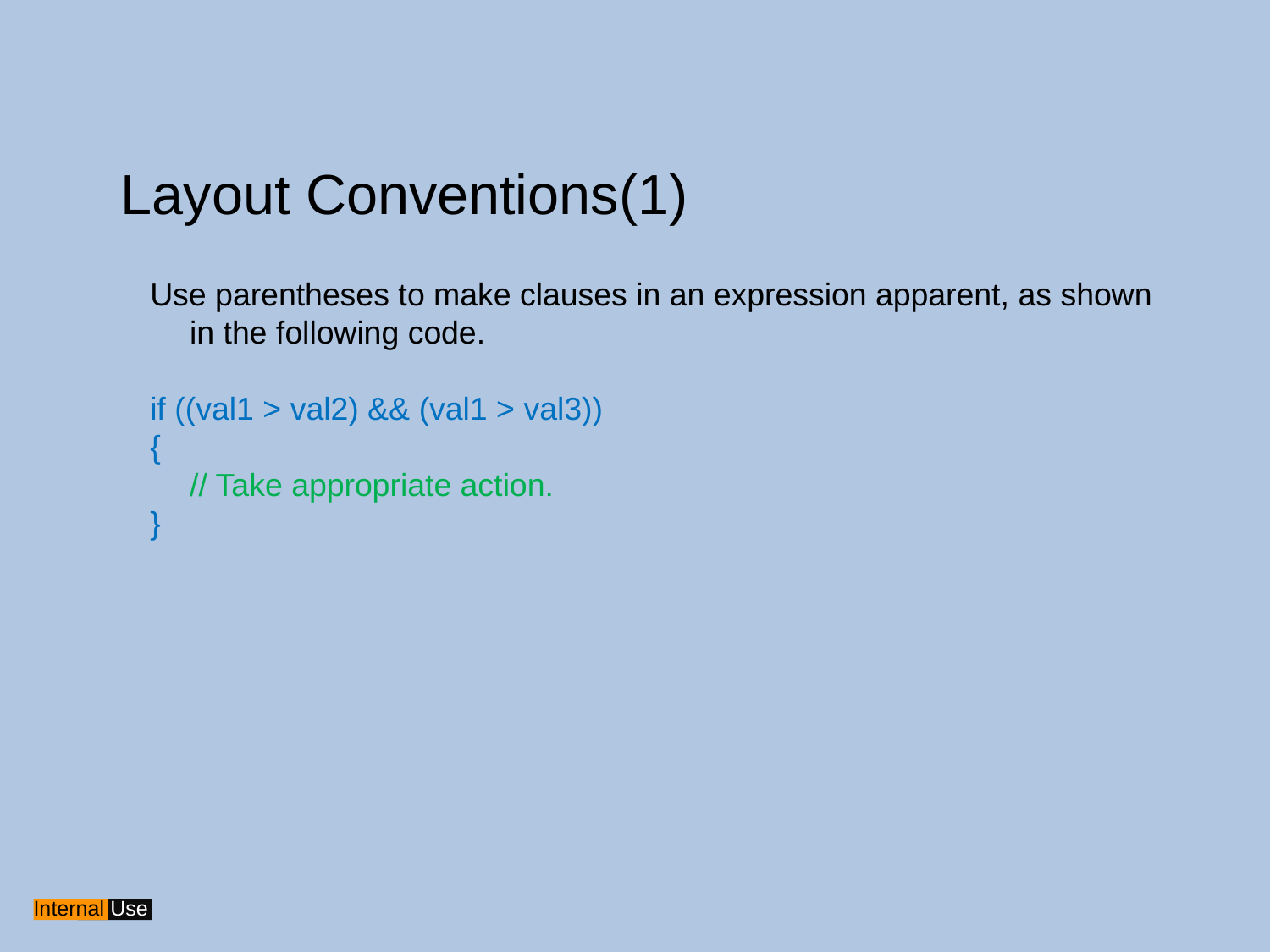

Layout Conventions(1)
Use parentheses to make clauses in an expression apparent, as shown in the following code.

if ((val1 > val2) && (val1 > val3))
{
	// Take appropriate action.
}